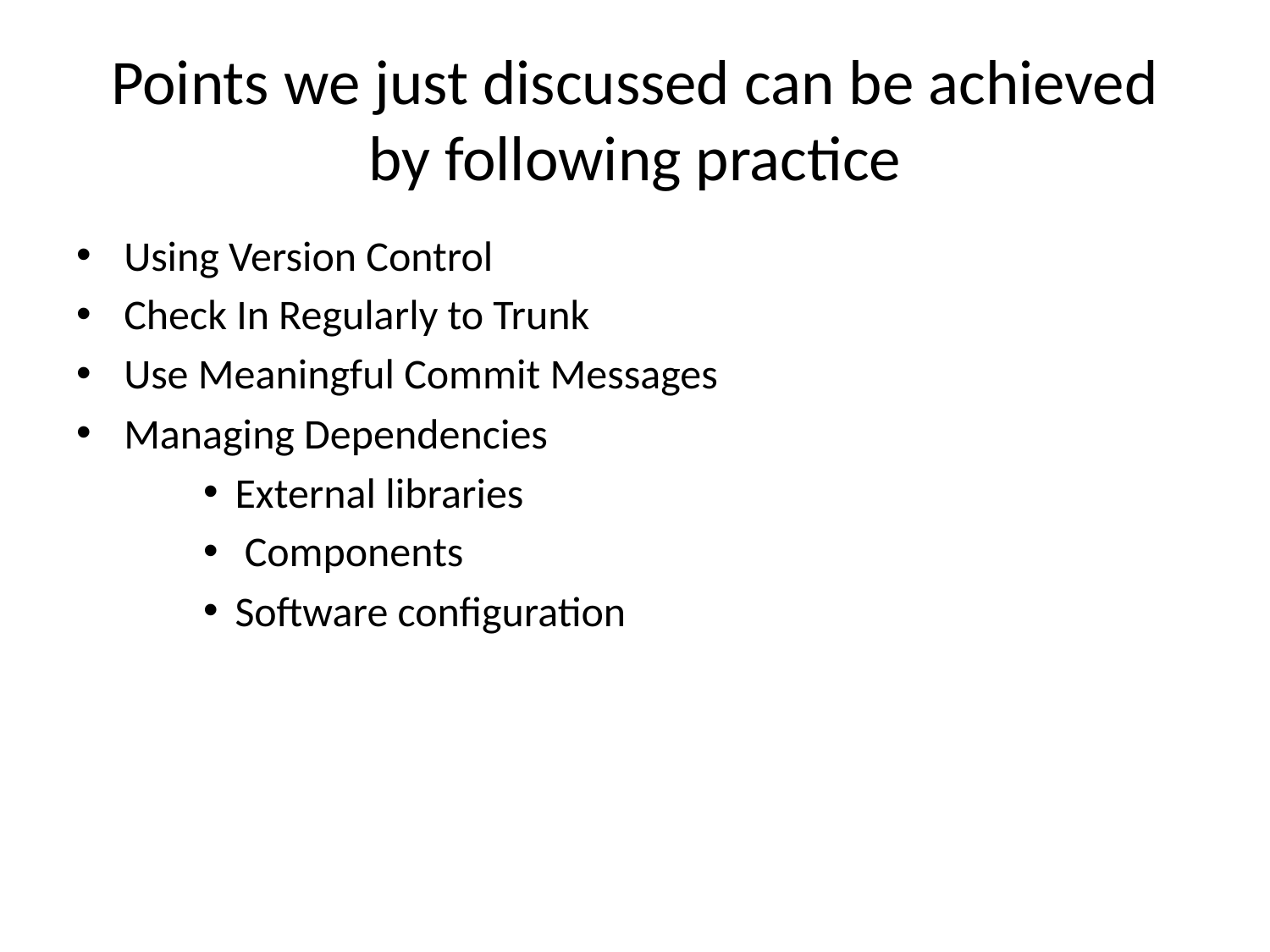

# Points we just discussed can be achieved by following practice
Using Version Control
Check In Regularly to Trunk
Use Meaningful Commit Messages
Managing Dependencies
External libraries
 Components
Software configuration